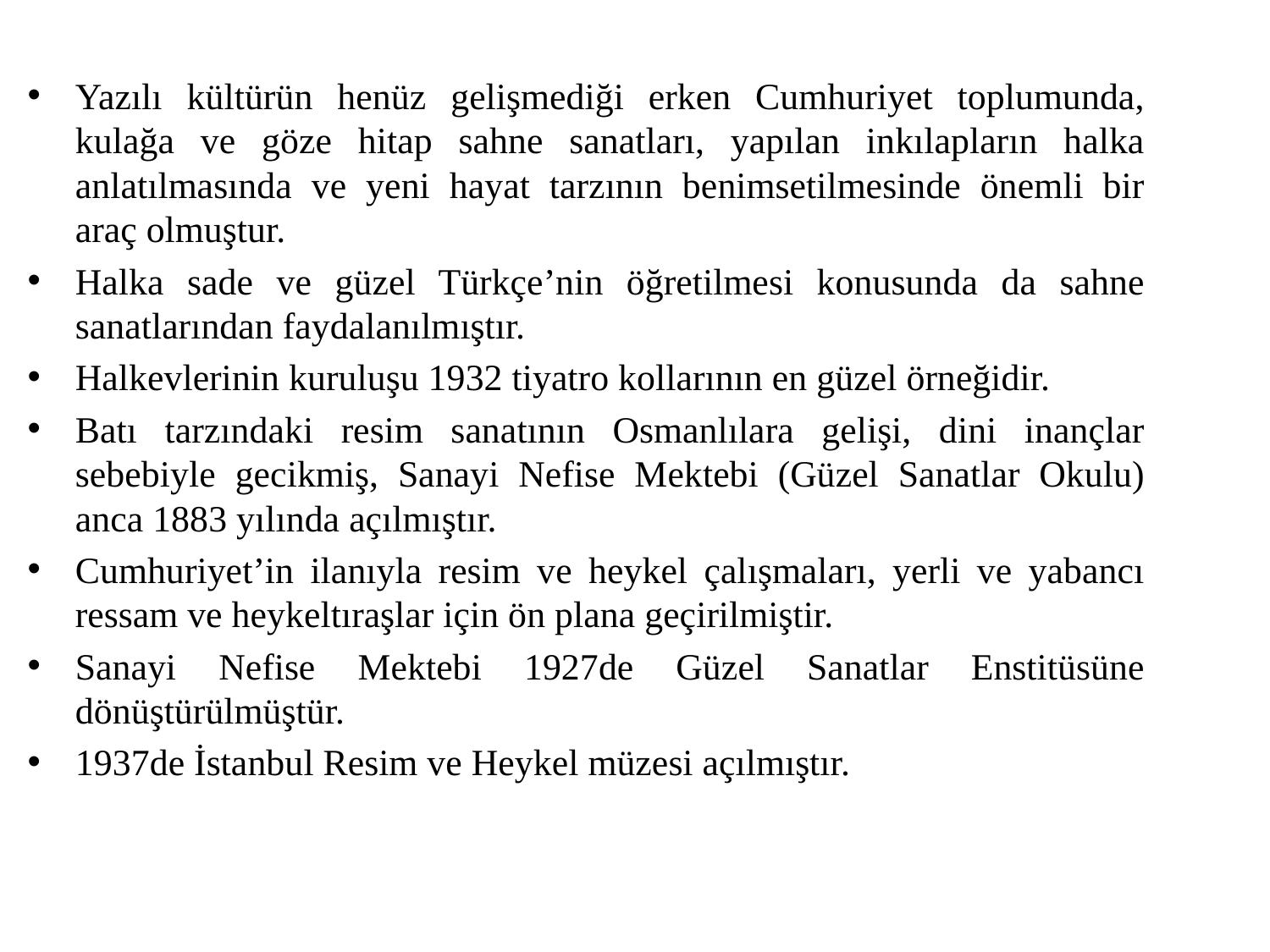

Yazılı kültürün henüz gelişmediği erken Cumhuriyet toplumunda, kulağa ve göze hitap sahne sanatları, yapılan inkılapların halka anlatılmasında ve yeni hayat tarzının benimsetilmesinde önemli bir araç olmuştur.
Halka sade ve güzel Türkçe’nin öğretilmesi konusunda da sahne sanatlarından faydalanılmıştır.
Halkevlerinin kuruluşu 1932 tiyatro kollarının en güzel örneğidir.
Batı tarzındaki resim sanatının Osmanlılara gelişi, dini inançlar sebebiyle gecikmiş, Sanayi Nefise Mektebi (Güzel Sanatlar Okulu) anca 1883 yılında açılmıştır.
Cumhuriyet’in ilanıyla resim ve heykel çalışmaları, yerli ve yabancı ressam ve heykeltıraşlar için ön plana geçirilmiştir.
Sanayi Nefise Mektebi 1927de Güzel Sanatlar Enstitüsüne dönüştürülmüştür.
1937de İstanbul Resim ve Heykel müzesi açılmıştır.